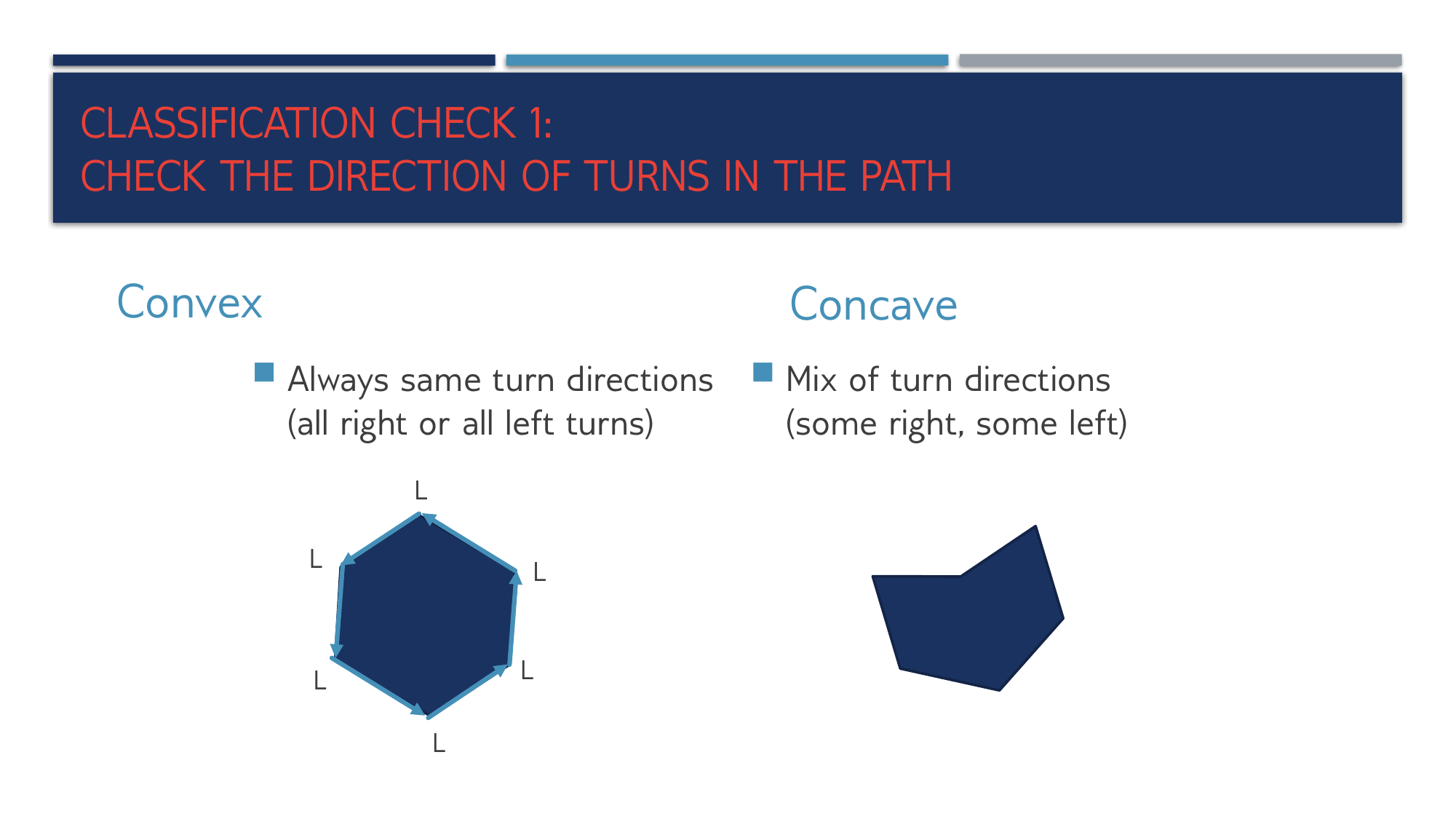

# Classification Check 1: check the direction of turns in the path
Convex
Concave
Always same turn directions (all right or all left turns)
Mix of turn directions (some right, some left)
L

L
L
L
L
L